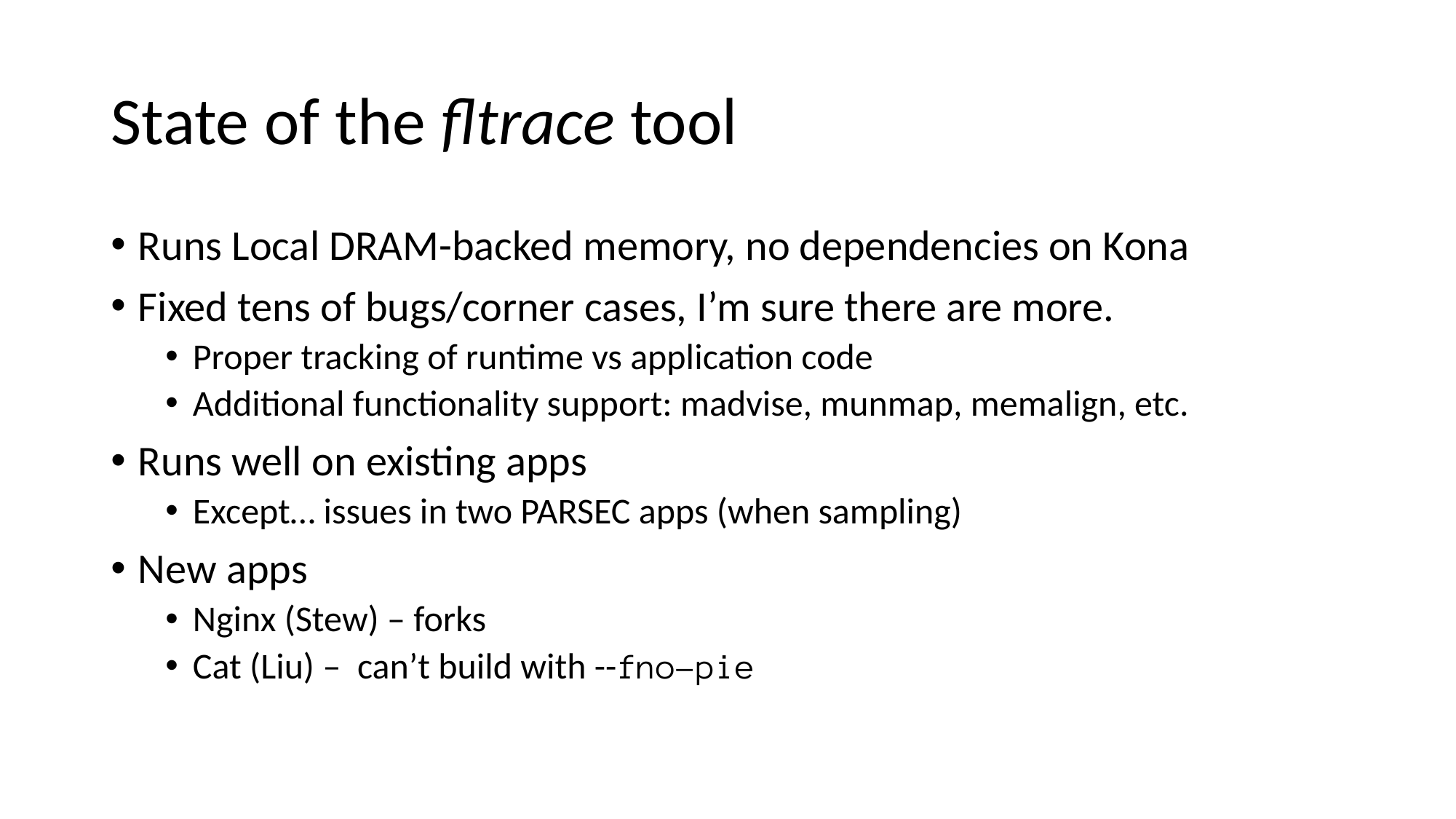

# State of the fltrace tool
Runs Local DRAM-backed memory, no dependencies on Kona
Fixed tens of bugs/corner cases, I’m sure there are more.
Proper tracking of runtime vs application code
Additional functionality support: madvise, munmap, memalign, etc.
Runs well on existing apps
Except… issues in two PARSEC apps (when sampling)
New apps
Nginx (Stew) – forks
Cat (Liu) –  can’t build with --fno-pie